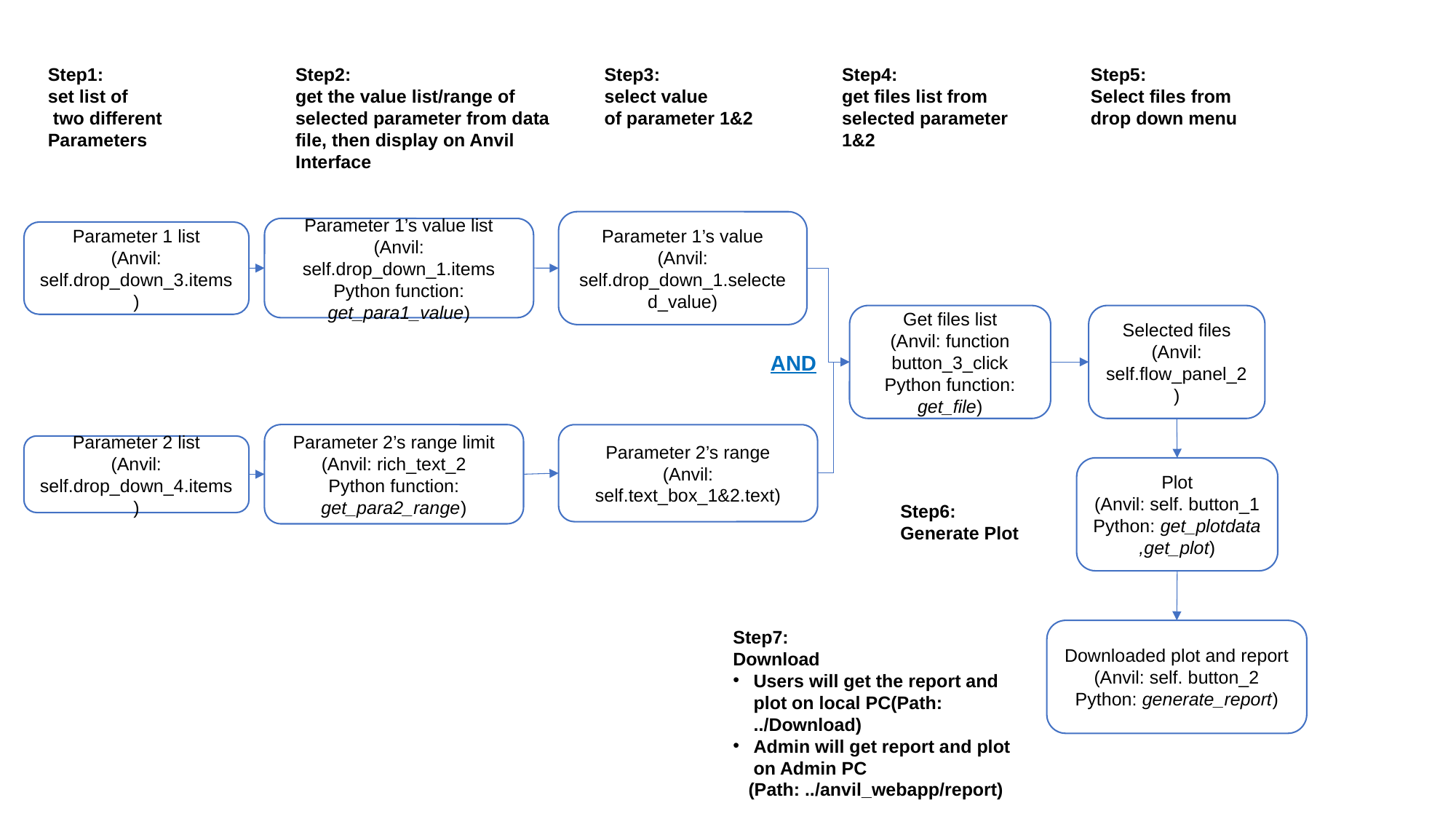

Step4:
get files list from
selected parameter
1&2
Step5:
Select files from
drop down menu
Step1:
set list of
 two different
Parameters
Step2:
get the value list/range of
selected parameter from data
file, then display on Anvil
Interface
Step3:
select value
of parameter 1&2
Parameter 1’s value
(Anvil: self.drop_down_1.selected_value)
Parameter 1’s value list
(Anvil: self.drop_down_1.items
Python function: get_para1_value)
Parameter 1 list
(Anvil: self.drop_down_3.items)
Get files list
(Anvil: function button_3_click
Python function: get_file)
Selected files
(Anvil: self.flow_panel_2)
AND
Parameter 2’s range limit
(Anvil: rich_text_2
Python function: get_para2_range)
Parameter 2’s range
(Anvil: self.text_box_1&2.text)
Parameter 2 list
(Anvil: self.drop_down_4.items)
Plot
(Anvil: self. button_1
Python: get_plotdata
,get_plot)
Step6:
Generate Plot
Step7:
Download
Users will get the report and plot on local PC(Path: ../Download)
Admin will get report and plot on Admin PC
   (Path: ../anvil_webapp/report)
Downloaded plot and report
(Anvil: self. button_2
Python: generate_report)